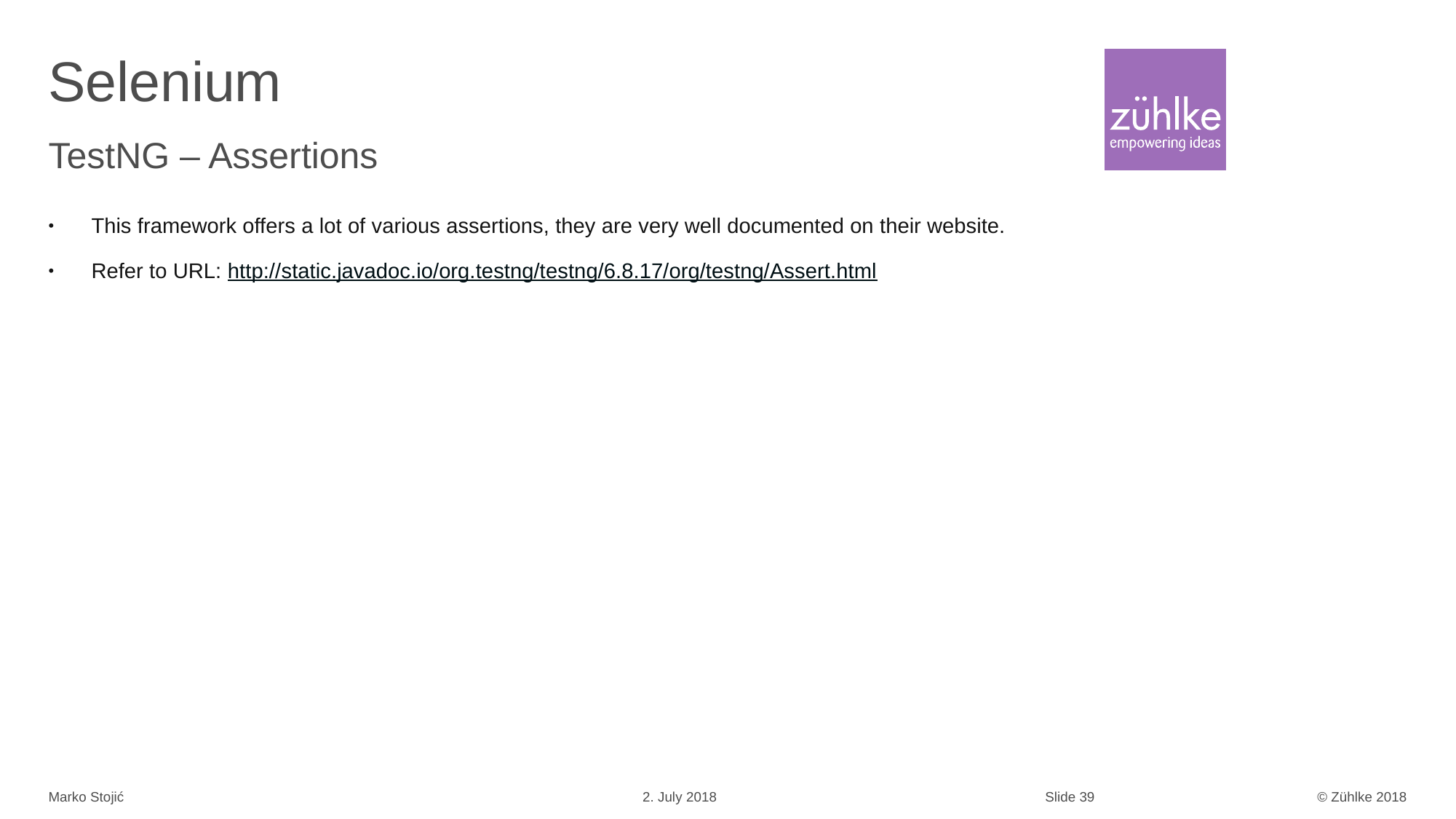

# Selenium
TestNG – Assertions
This framework offers a lot of various assertions, they are very well documented on their website.
Refer to URL: http://static.javadoc.io/org.testng/testng/6.8.17/org/testng/Assert.html